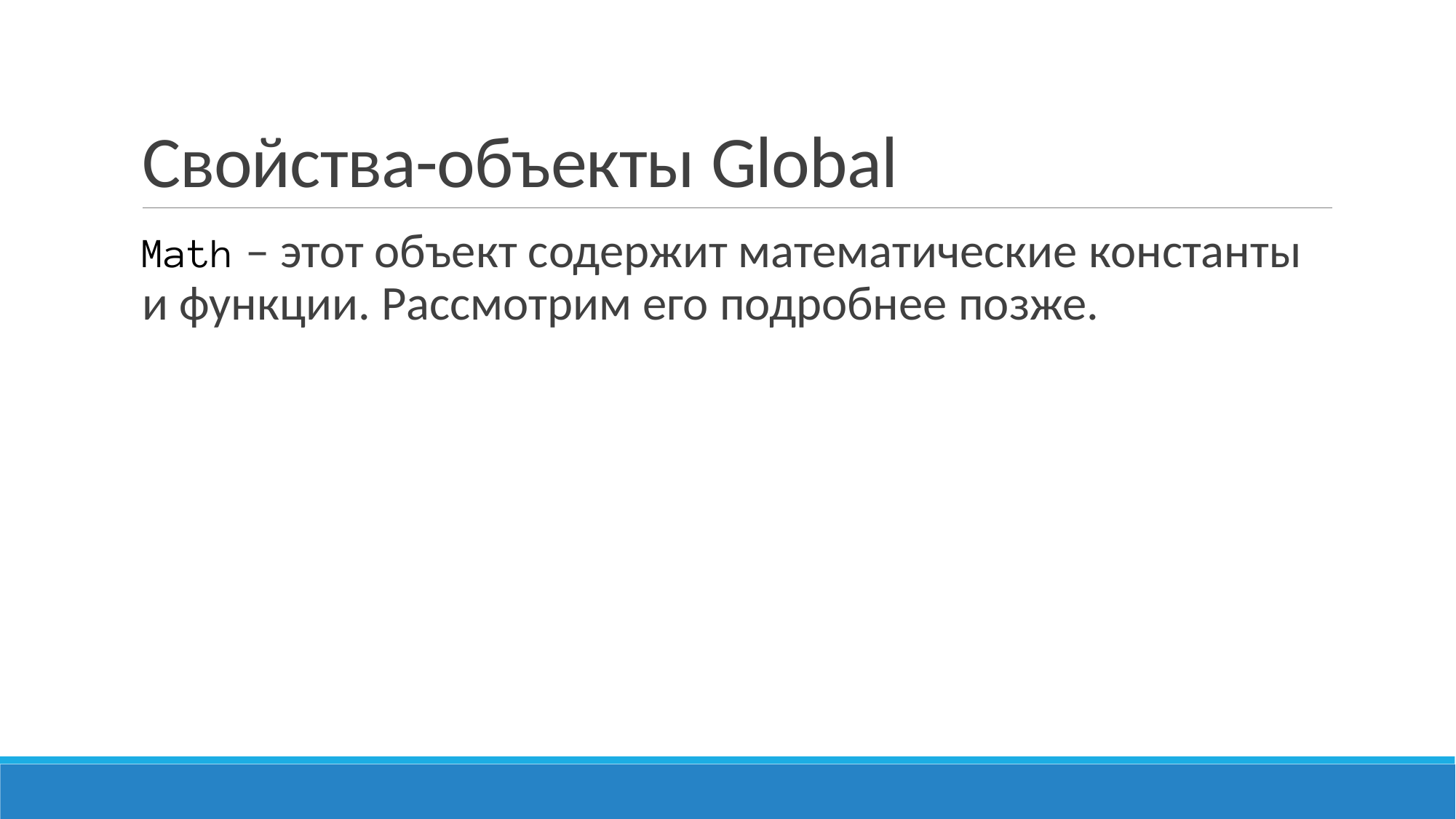

# Свойства-объекты Global
Math – этот объект содержит математические константы и функции. Рассмотрим его подробнее позже.